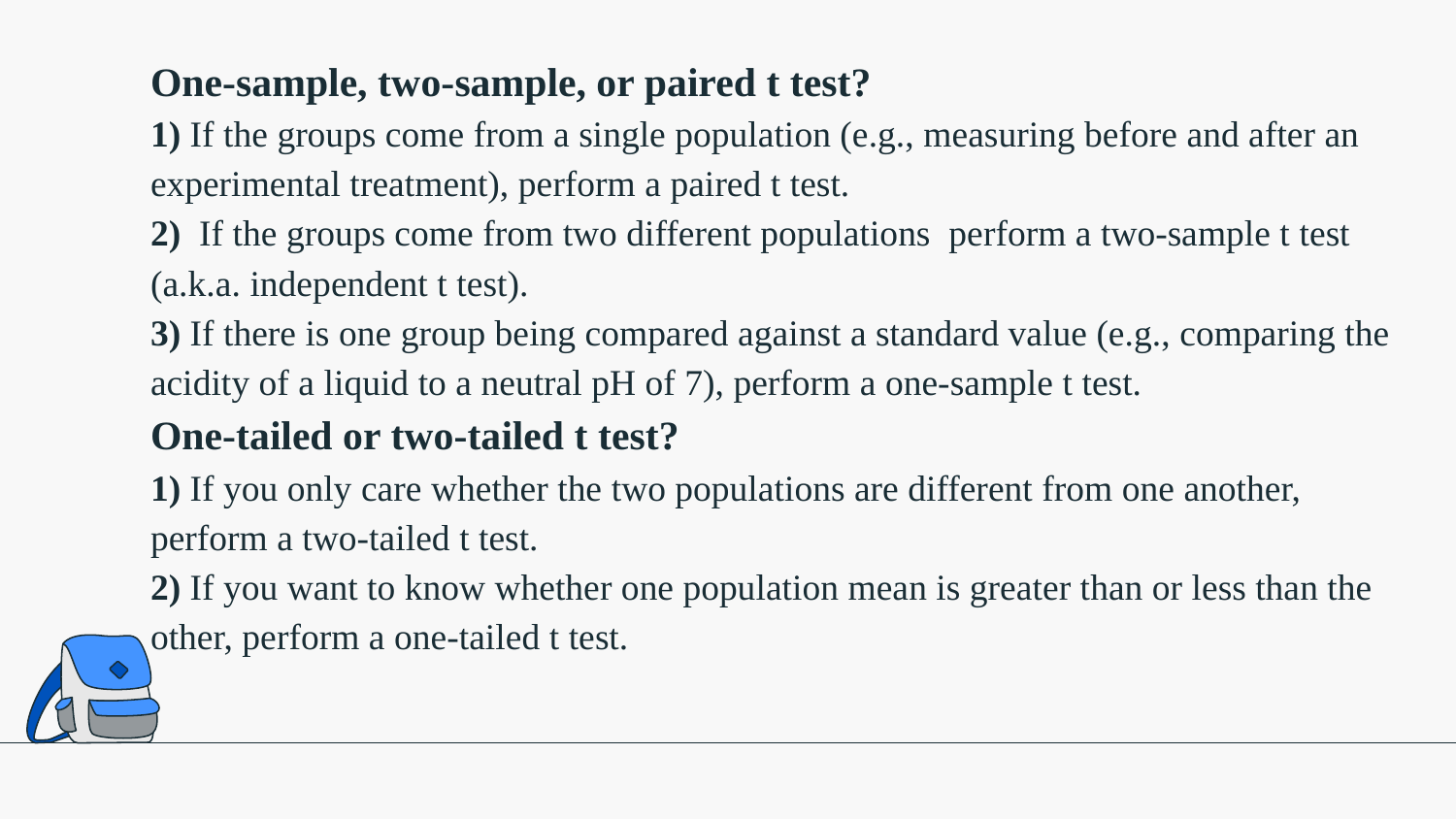

# One-sample, two-sample, or paired t test? 1) If the groups come from a single population (e.g., measuring before and after an    experimental treatment), perform a paired t test.  2)  If the groups come from two different populations  perform a two-sample t test (a.k.a. independent t test).  3) If there is one group being compared against a standard value (e.g., comparing the acidity of a liquid to a neutral pH of 7), perform a one-sample t test. One-tailed or two-tailed t test? 1) If you only care whether the two populations are different from one another, perform a two-tailed t test. 2) If you want to know whether one population mean is greater than or less than the other, perform a one-tailed t test.